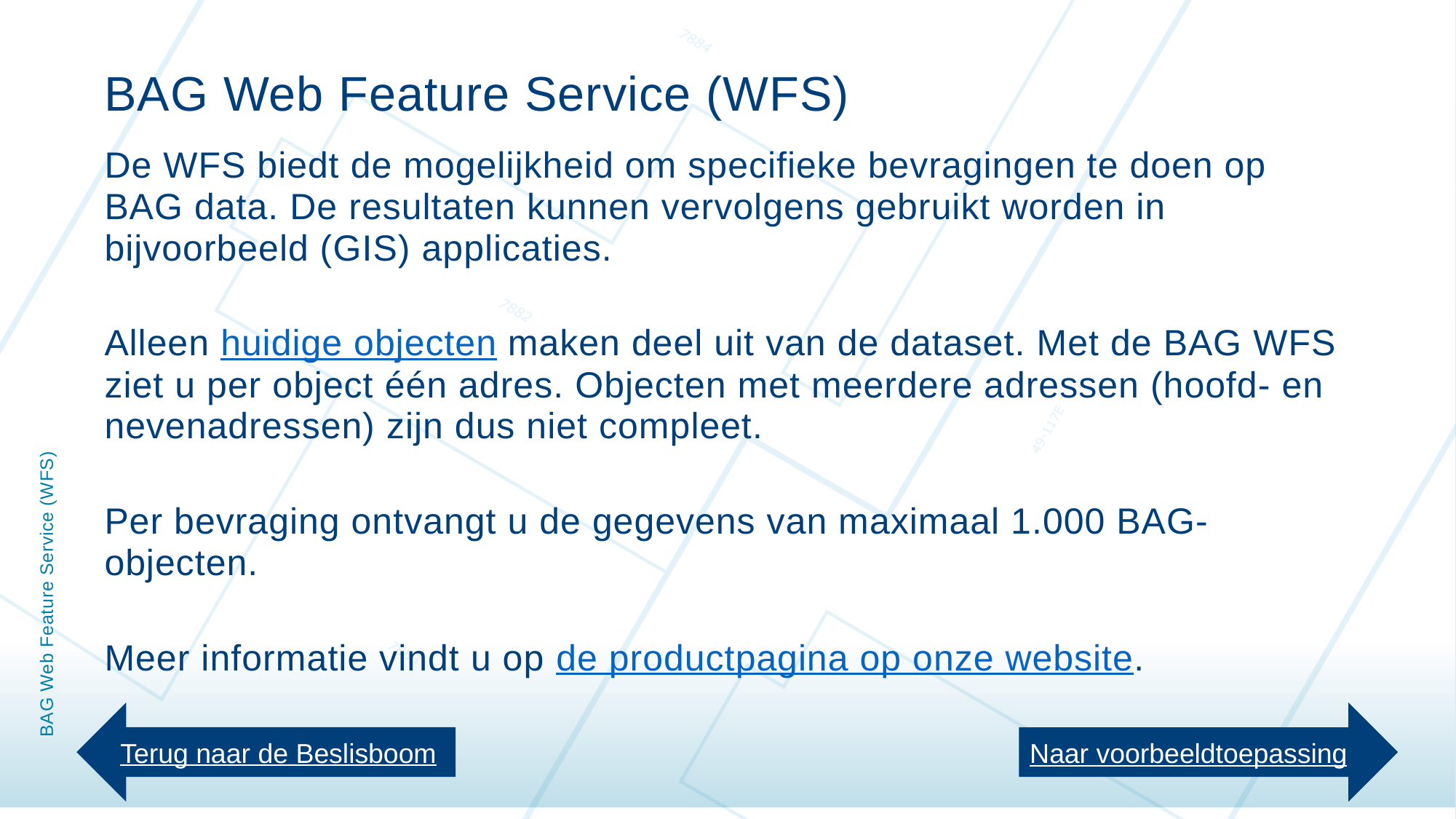

BAG Web Feature Service (WFS)

De WFS biedt de mogelijkheid om specifieke bevragingen te doen op BAG data. De resultaten kunnen vervolgens gebruikt worden in bijvoorbeeld (GIS) applicaties.

Alleen huidige objecten maken deel uit van de dataset. Met de BAG WFS ziet u per object één adres. Objecten met meerdere adressen (hoofd- en nevenadressen) zijn dus niet compleet.

Per bevraging ontvangt u de gegevens van maximaal 1.000 BAG-objecten.

Meer informatie vindt u op de productpagina op onze website.

# BAG Web Feature Service (WFS)
Terug naar de Beslisboom

Naar voorbeeldtoepassing